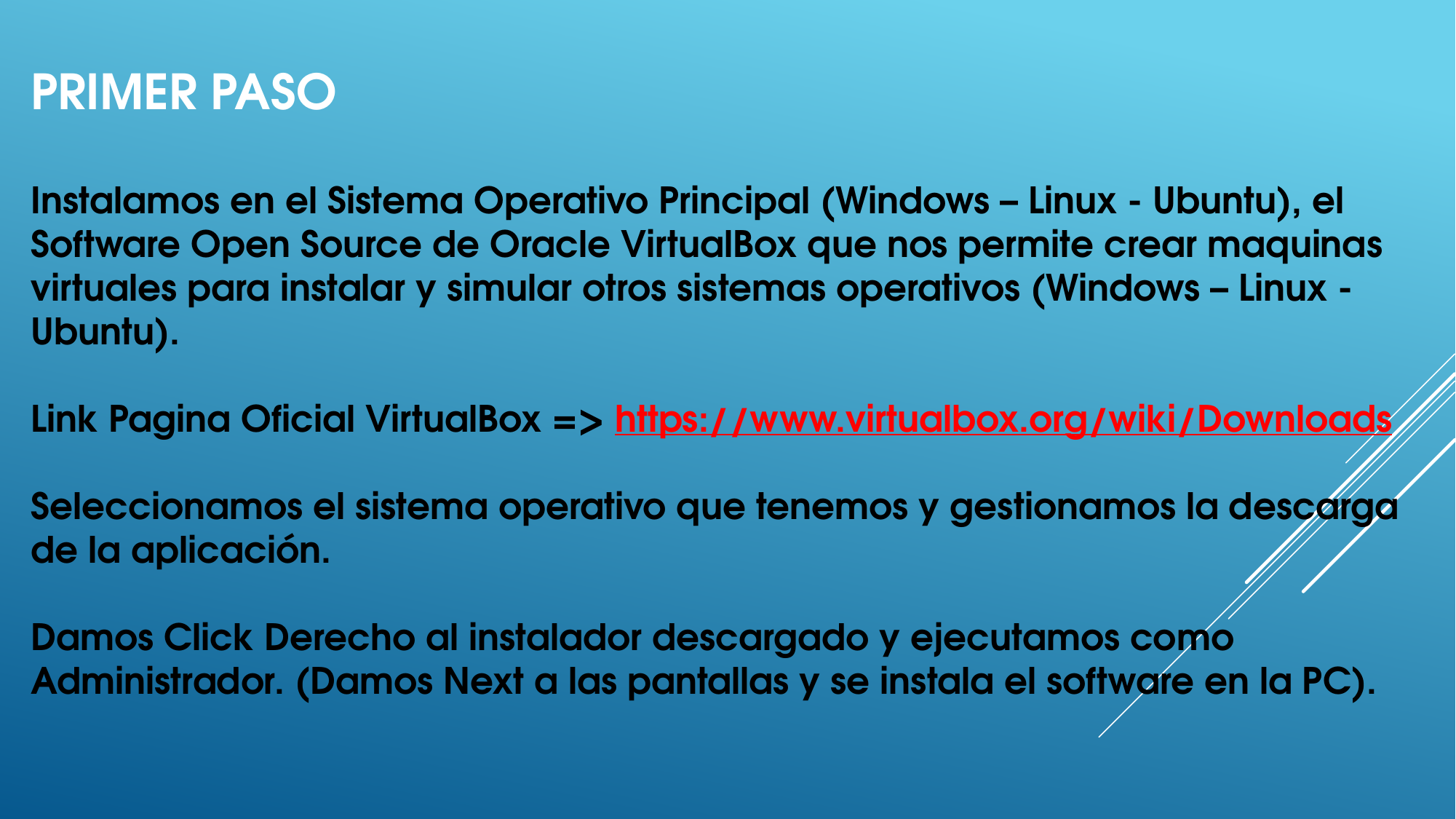

PRIMER PASO

Instalamos en el Sistema Operativo Principal (Windows – Linux - Ubuntu), el
Software Open Source de Oracle VirtualBox que nos permite crear maquinas virtuales para instalar y simular otros sistemas operativos (Windows – Linux - Ubuntu).

Link Pagina Oficial VirtualBox => https://www.virtualbox.org/wiki/Downloads

Seleccionamos el sistema operativo que tenemos y gestionamos la descarga de la aplicación.

Damos Click Derecho al instalador descargado y ejecutamos como Administrador. (Damos Next a las pantallas y se instala el software en la PC).